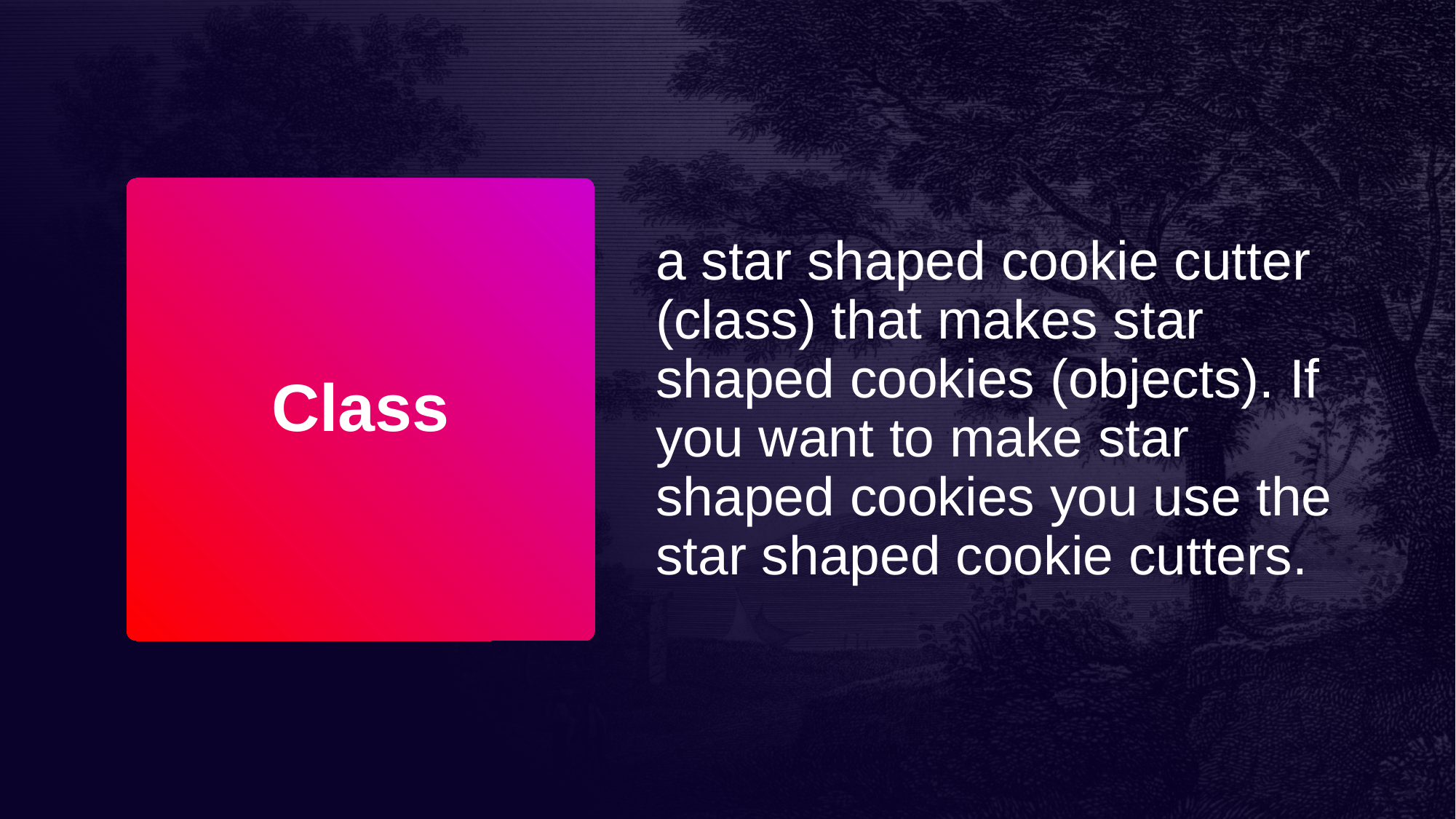

a star shaped cookie cutter (class) that makes star shaped cookies (objects). If you want to make star shaped cookies you use the star shaped cookie cutters.
# Class